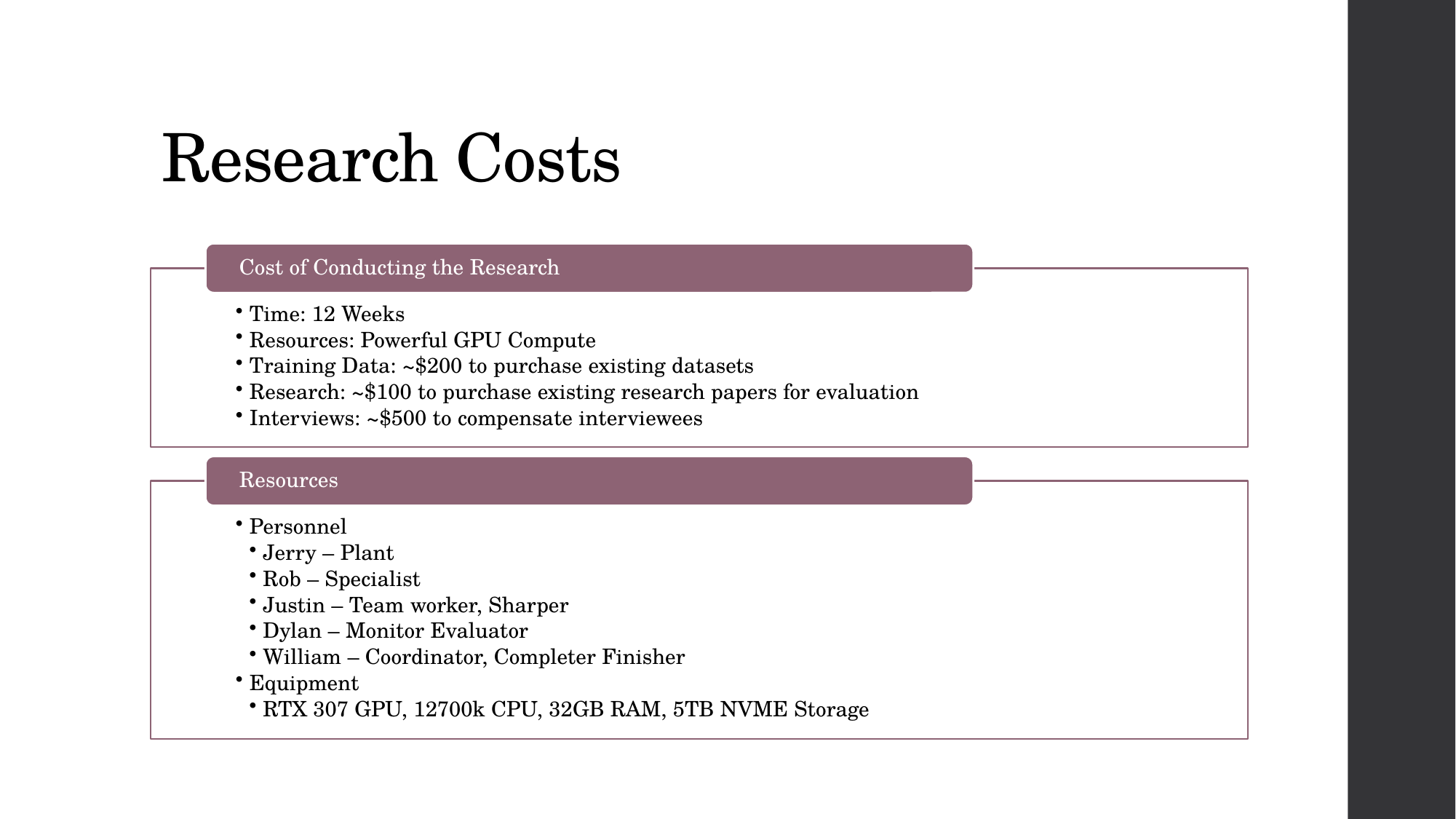

# Research Costs
Time: 12 Weeks
Resources: Powerful GPU Compute
Training Data: ~$200 to purchase existing datasets
Research: ~$100 to purchase existing research papers for evaluation
Interviews: ~$500 to compensate interviewees
Cost of Conducting the Research
Personnel
Jerry – Plant
Rob – Specialist
Justin – Team worker, Sharper
Dylan – Monitor Evaluator
William – Coordinator, Completer Finisher
Equipment
RTX 307 GPU, 12700k CPU, 32GB RAM, 5TB NVME Storage
Resources